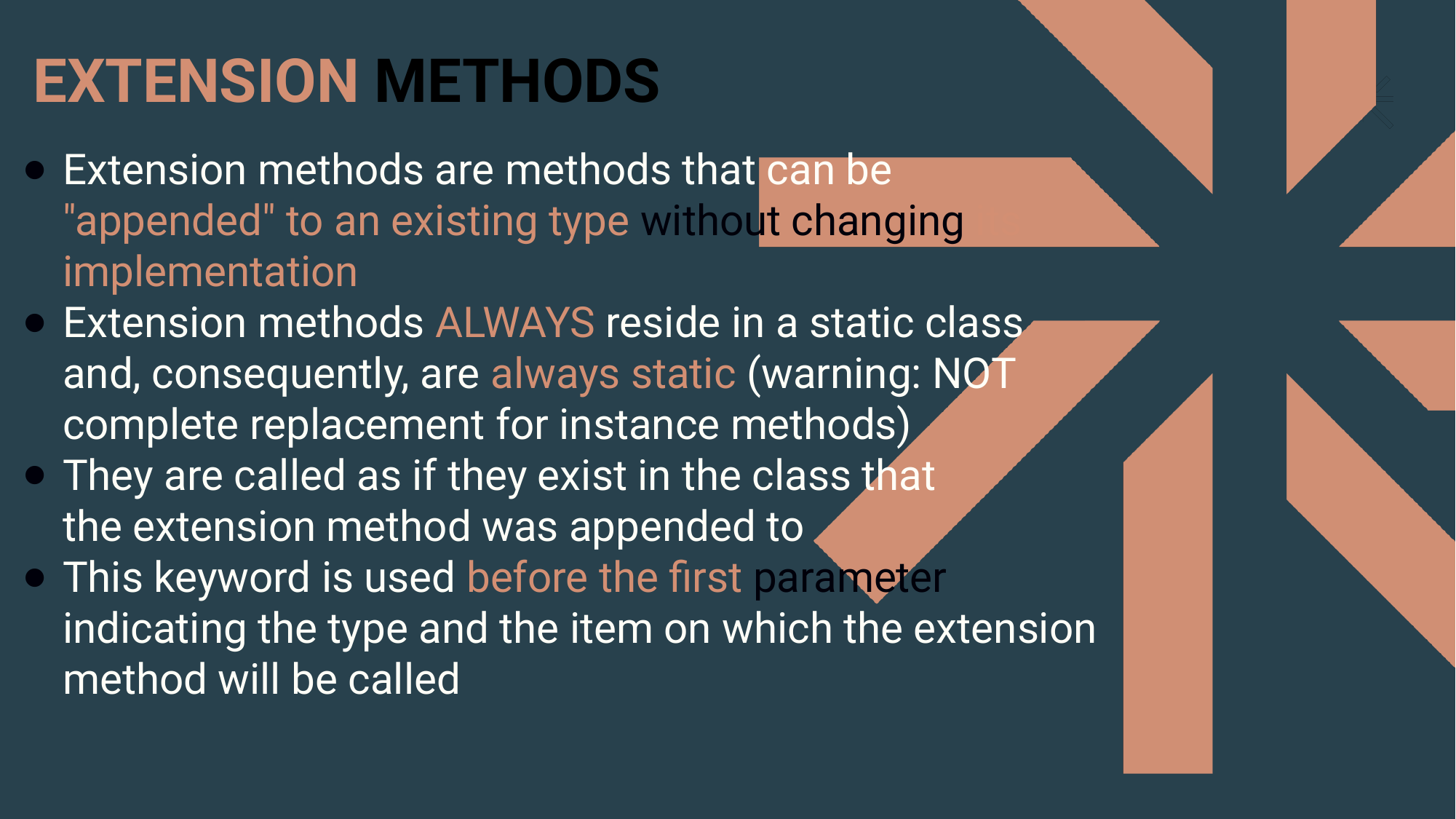

EXTENSION METHODS
Extension methods are methods that can be "appended" to an existing type without changing its implementation
Extension methods ALWAYS reside in a static class and, consequently, are always static (warning: NOT complete replacement for instance methods)
They are called as if they exist in the class that
the extension method was appended to
This keyword is used before the first parameter indicating the type and the item on which the extension method will be called